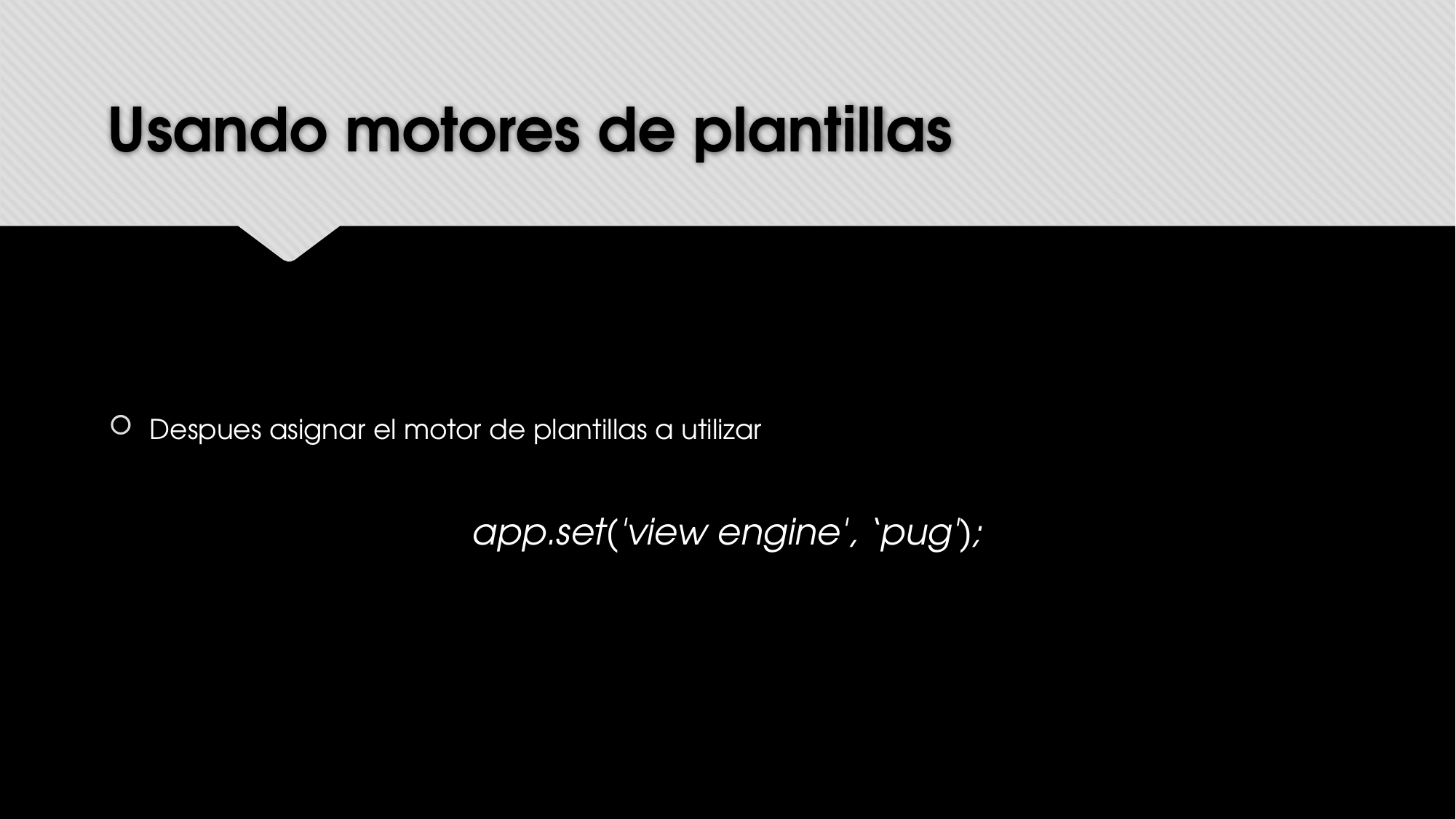

# Usando motores de plantillas
Despues asignar el motor de plantillas a utilizar

app.set('view engine', ‘pug');